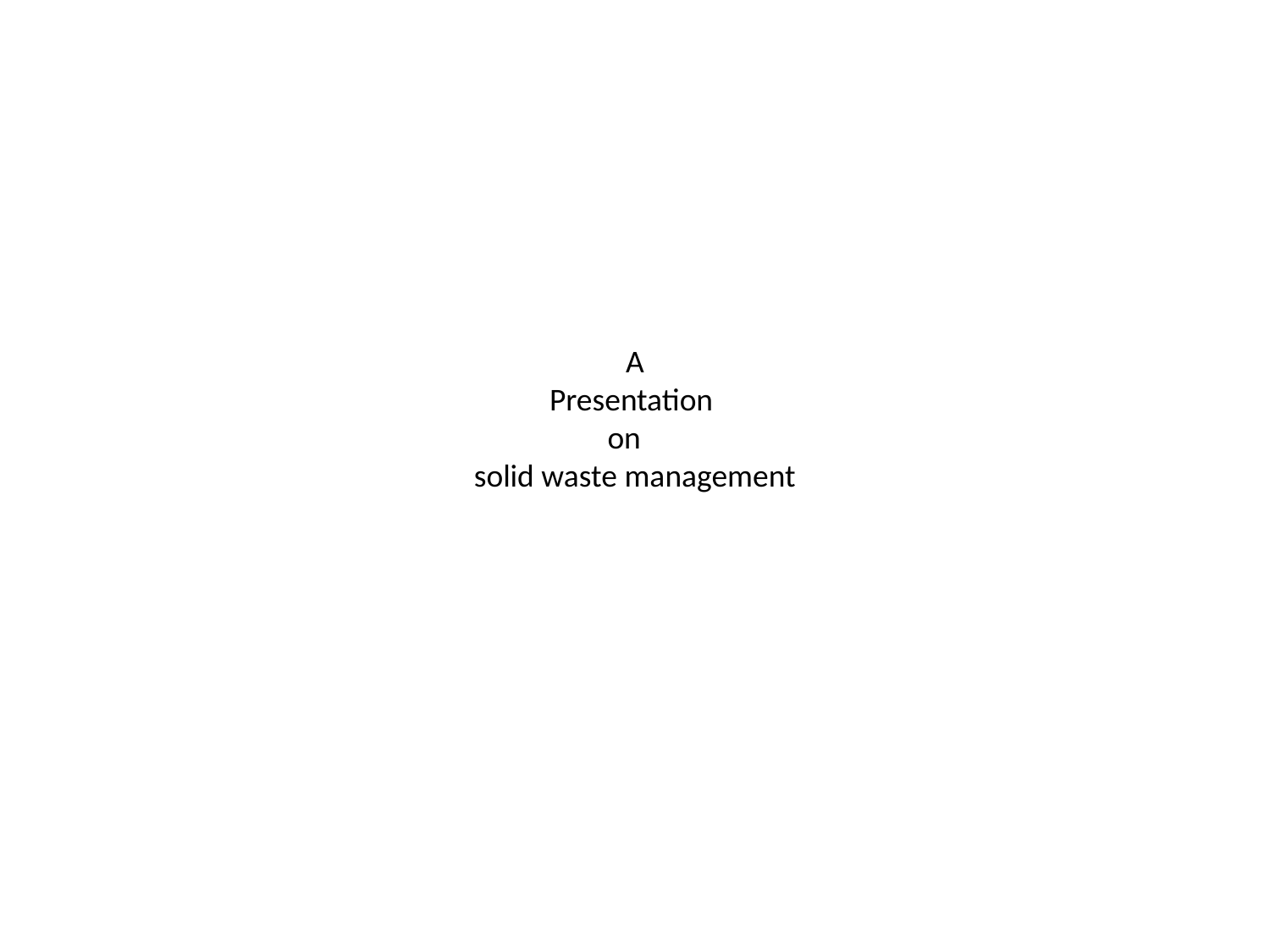

# A Presentation on solid waste management